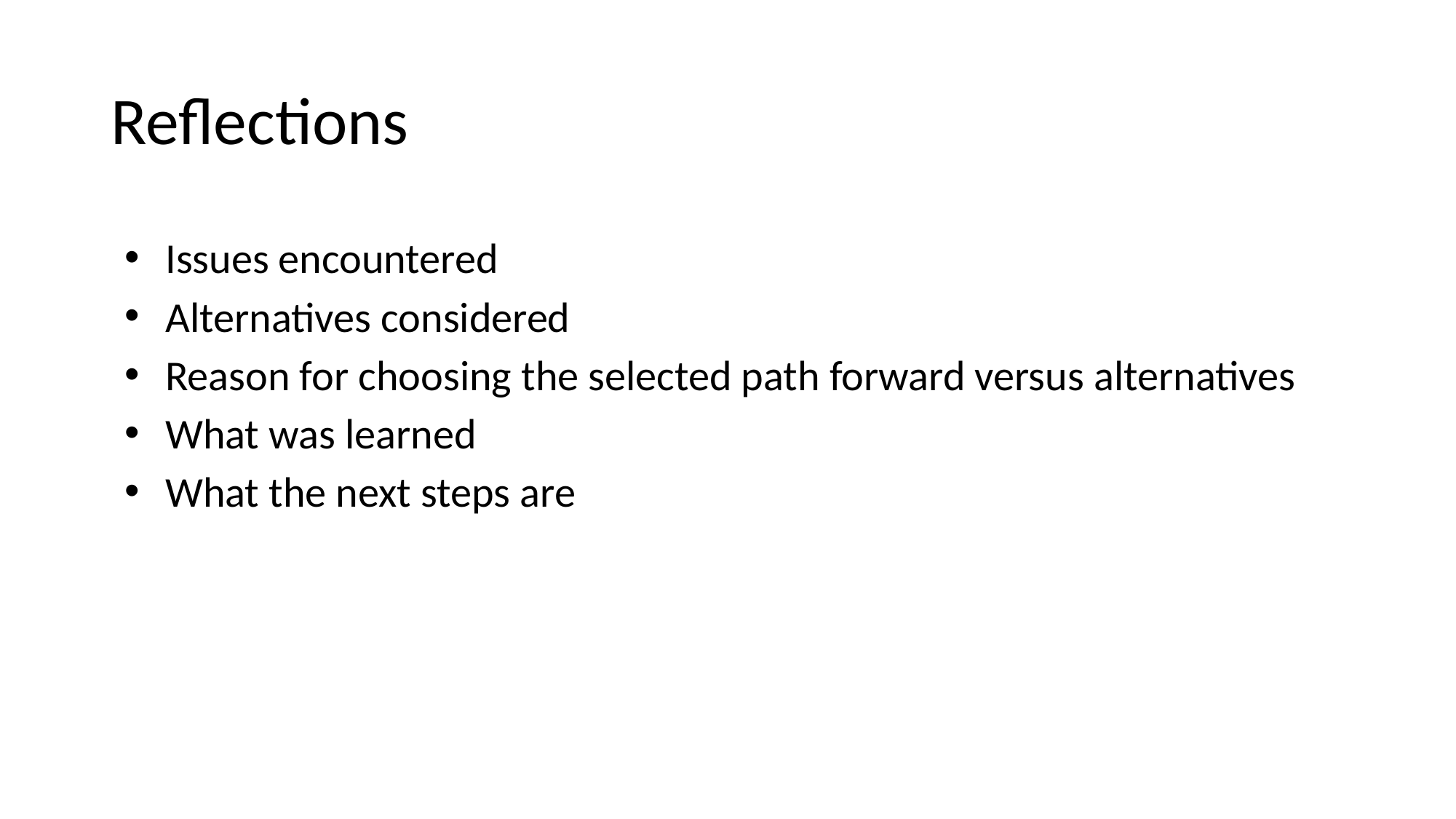

# Reflections
Issues encountered
Alternatives considered
Reason for choosing the selected path forward versus alternatives
What was learned
What the next steps are